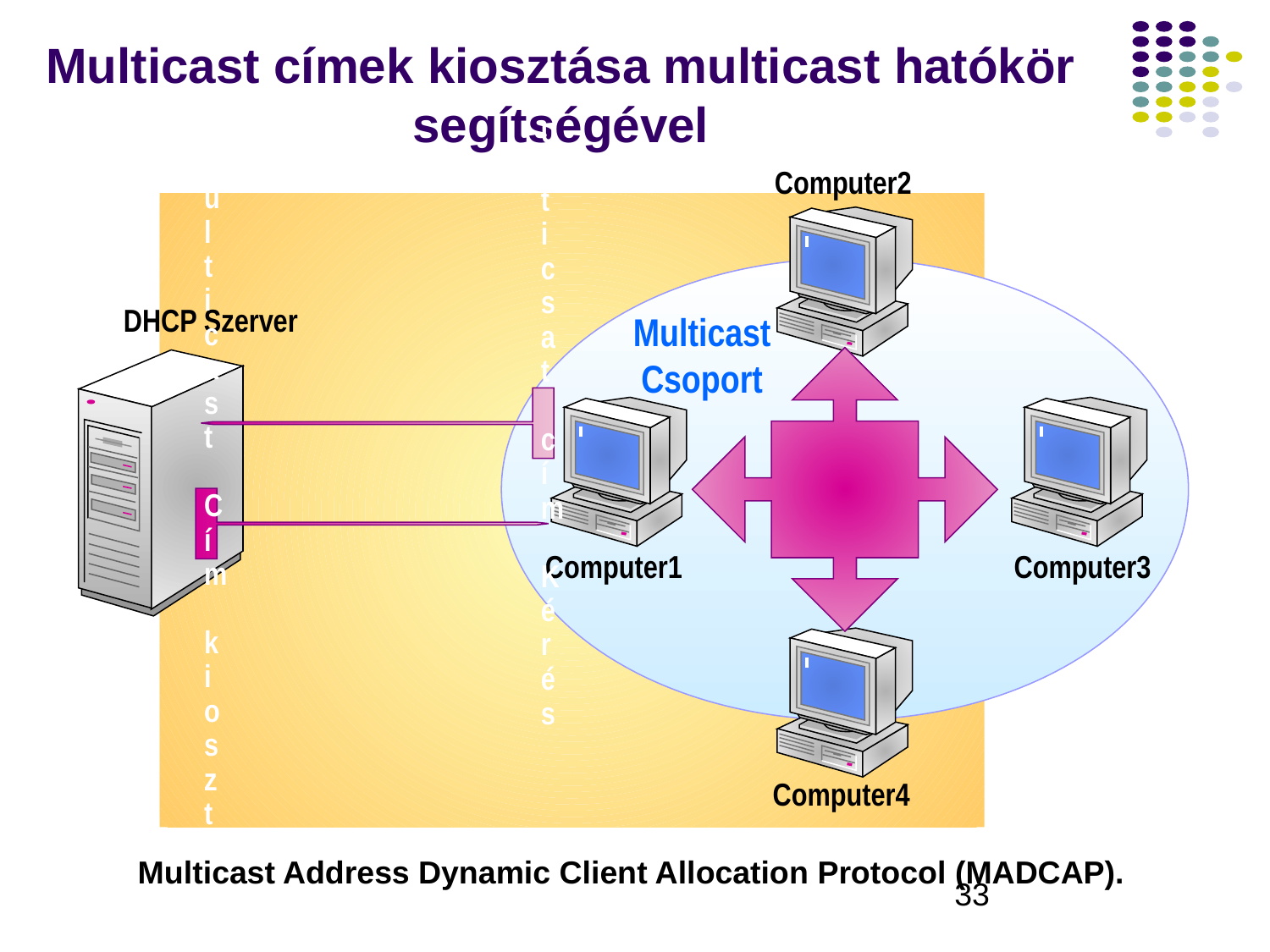

# Multicast címek kiosztása multicast hatókör segítségével
Computer2

DHCP Szerver
Multicast
Csoport

Multicsat cím Kérés

Multicast Cím kiosztás
Computer1
Computer3

Computer4
Multicast Address Dynamic Client Allocation Protocol (MADCAP).
33